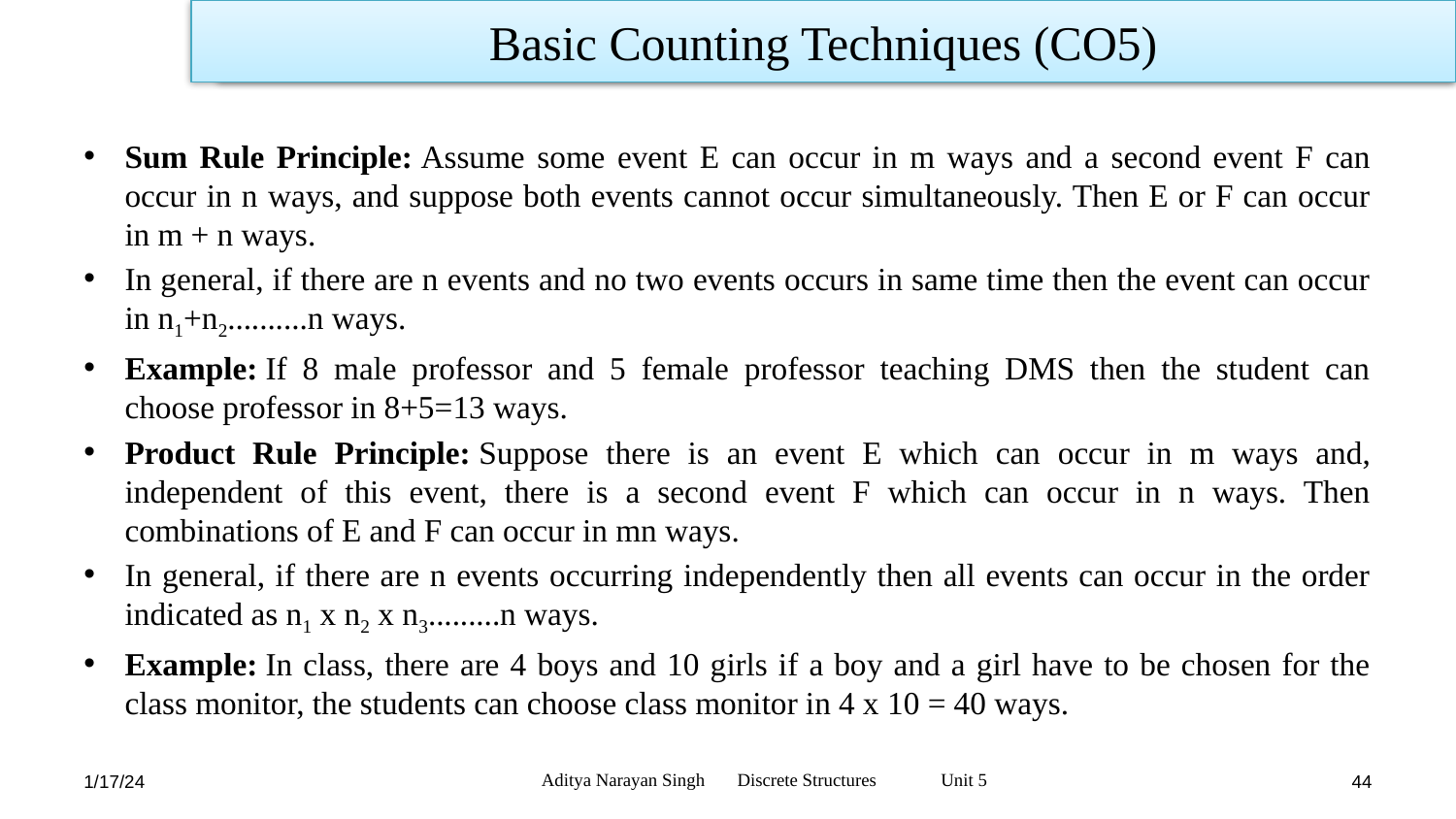

Basic Counting Techniques (CO5)

Sum Rule Principle: Assume some event E can occur in m ways and a second event F can occur in n ways, and suppose both events cannot occur simultaneously. Then E or F can occur in m + n ways.
In general, if there are n events and no two events occurs in same time then the event can occur in n1+n2..........n ways.
Example: If 8 male professor and 5 female professor teaching DMS then the student can choose professor in 8+5=13 ways.
Product Rule Principle: Suppose there is an event E which can occur in m ways and, independent of this event, there is a second event F which can occur in n ways. Then combinations of E and F can occur in mn ways.
In general, if there are n events occurring independently then all events can occur in the order indicated as n1 x n2 x n3.........n ways.
Example: In class, there are 4 boys and 10 girls if a boy and a girl have to be chosen for the class monitor, the students can choose class monitor in 4 x 10 = 40 ways.
Aditya Narayan Singh       Discrete Structures              Unit 5
1/17/24
44